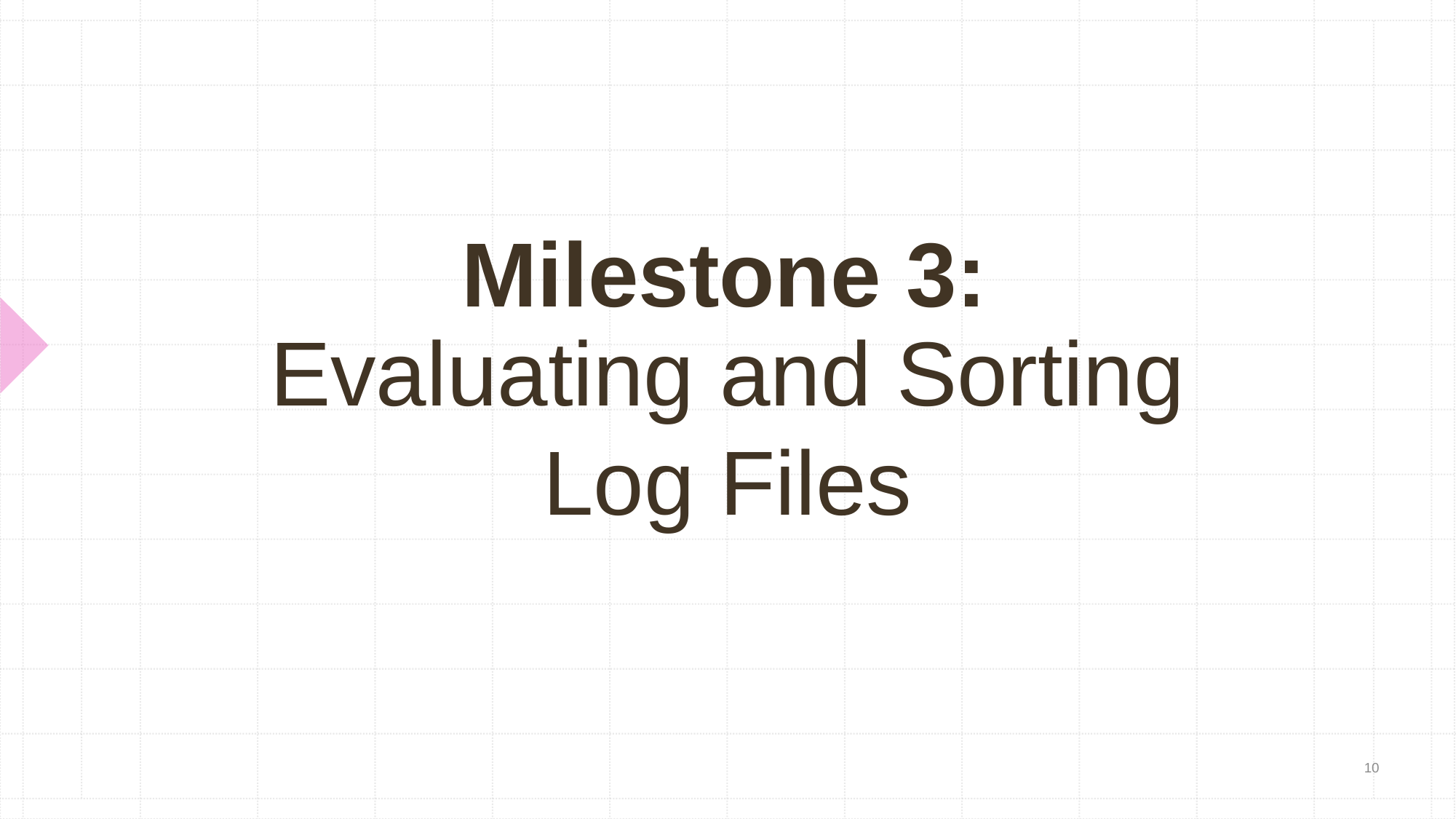

Milestone 3:
# Evaluating and Sorting Log Files
10